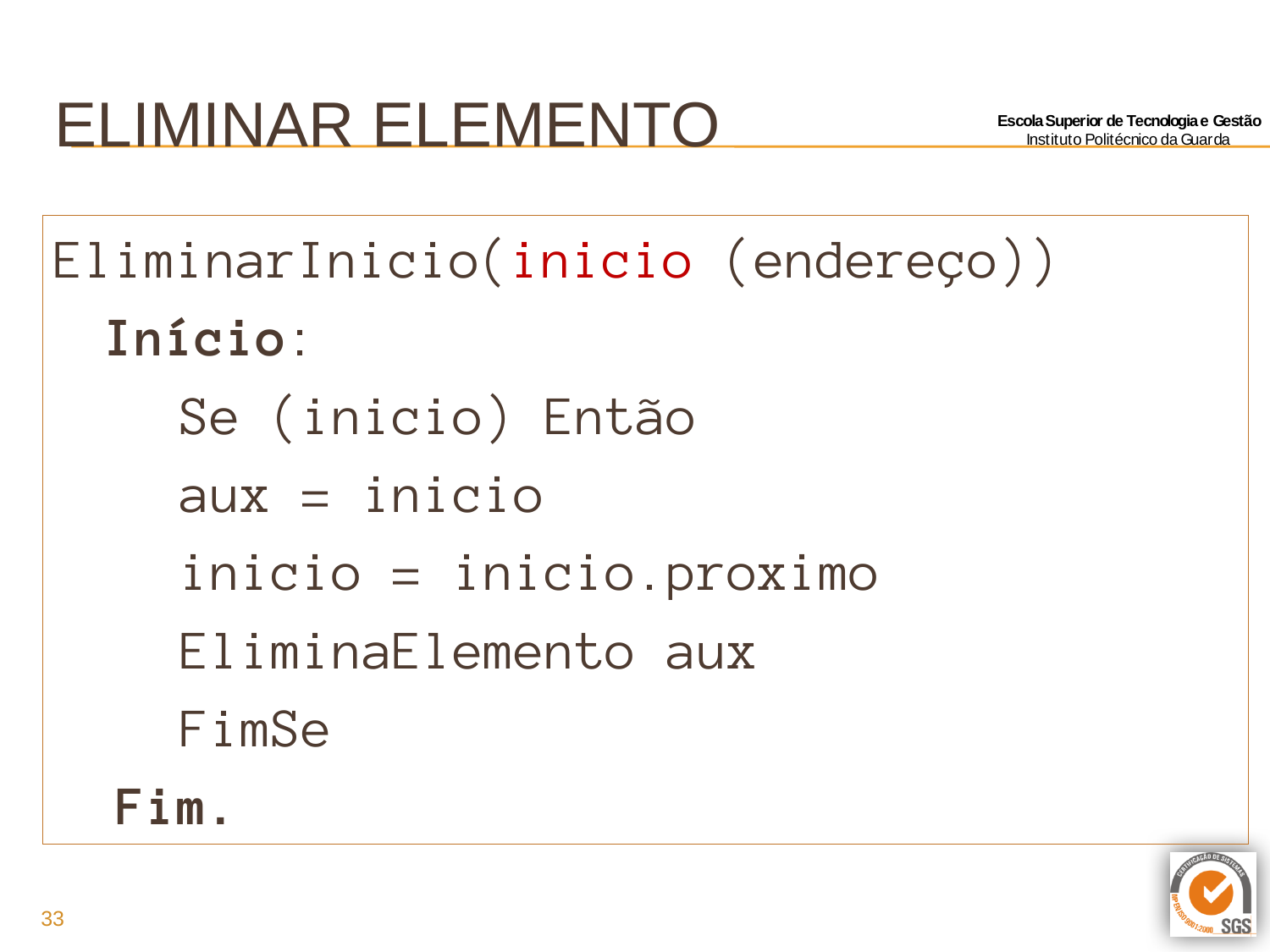

# Eliminar elemento
EliminarInicio(inicio (endereço))
Início:
	Se (inicio) Então
		aux = inicio
		inicio = inicio.proximo
		EliminaElemento aux
	FimSe
	Fim.
33